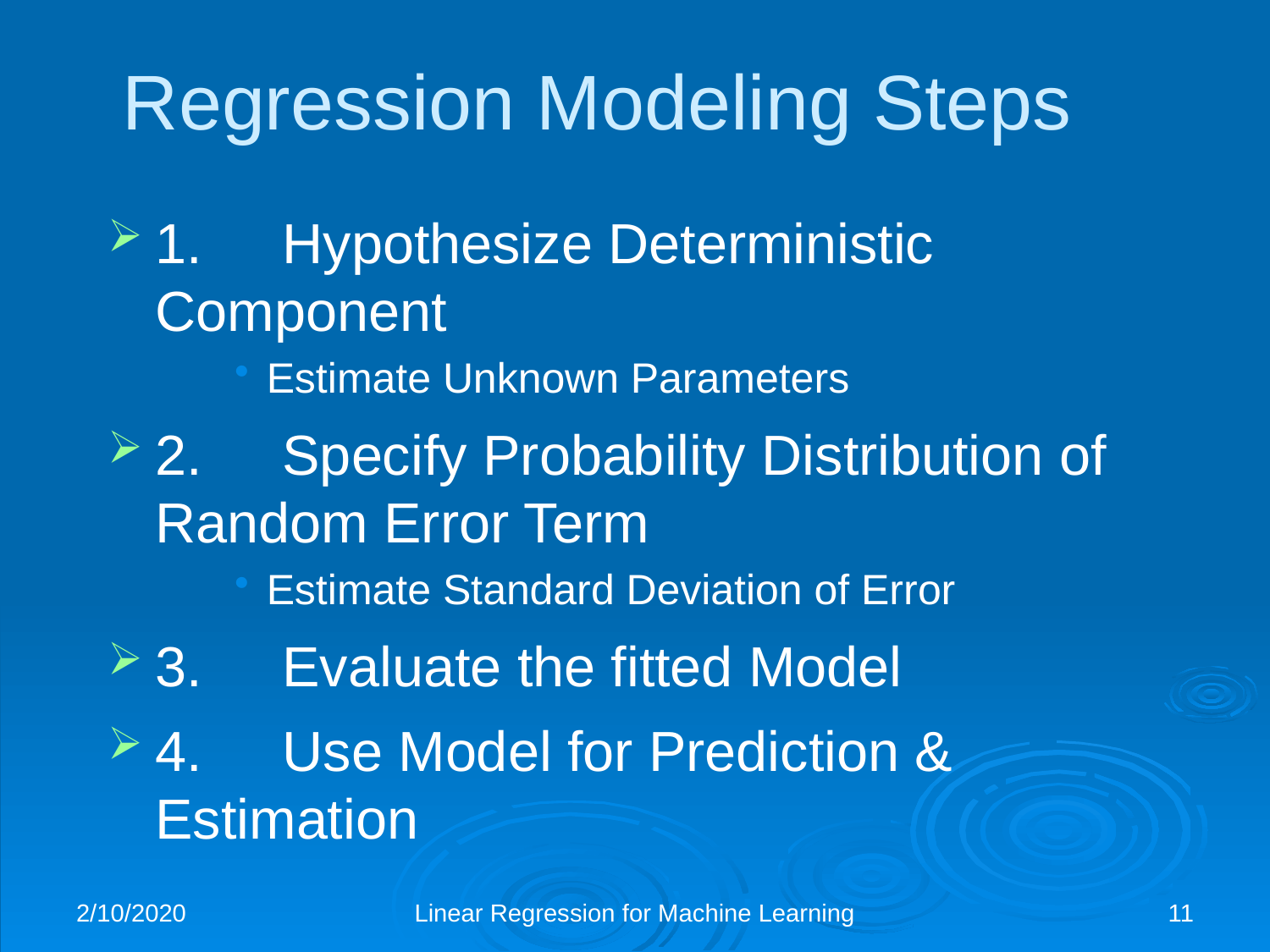

# Regression Modeling Steps
1.	Hypothesize Deterministic Component
Estimate Unknown Parameters
2.	Specify Probability Distribution of 	Random Error Term
Estimate Standard Deviation of Error
3.	Evaluate the fitted Model
4.	Use Model for Prediction & Estimation
2/10/2020
Linear Regression for Machine Learning
11